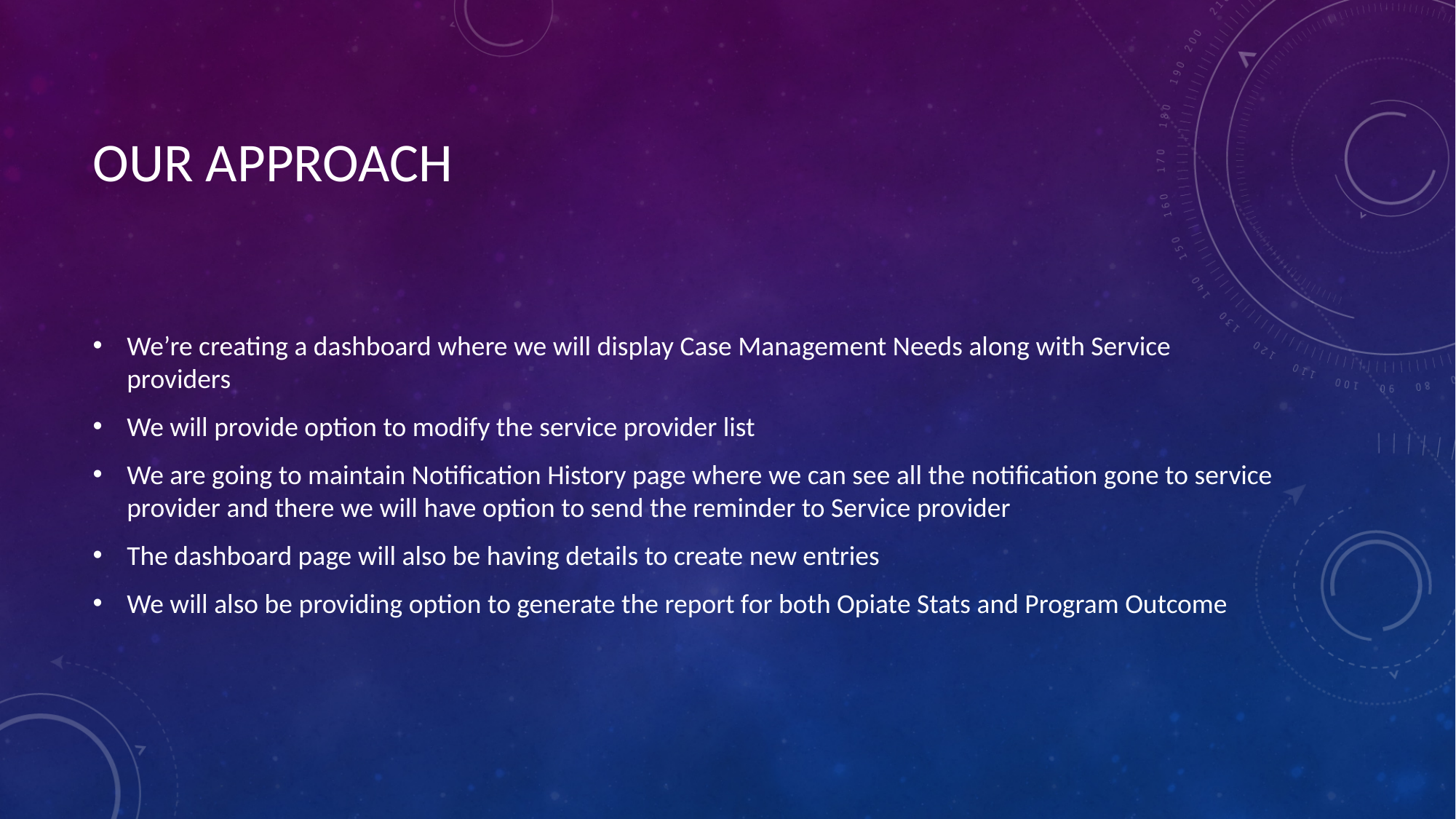

# Our approach
We’re creating a dashboard where we will display Case Management Needs along with Service providers
We will provide option to modify the service provider list
We are going to maintain Notification History page where we can see all the notification gone to service provider and there we will have option to send the reminder to Service provider
The dashboard page will also be having details to create new entries
We will also be providing option to generate the report for both Opiate Stats and Program Outcome